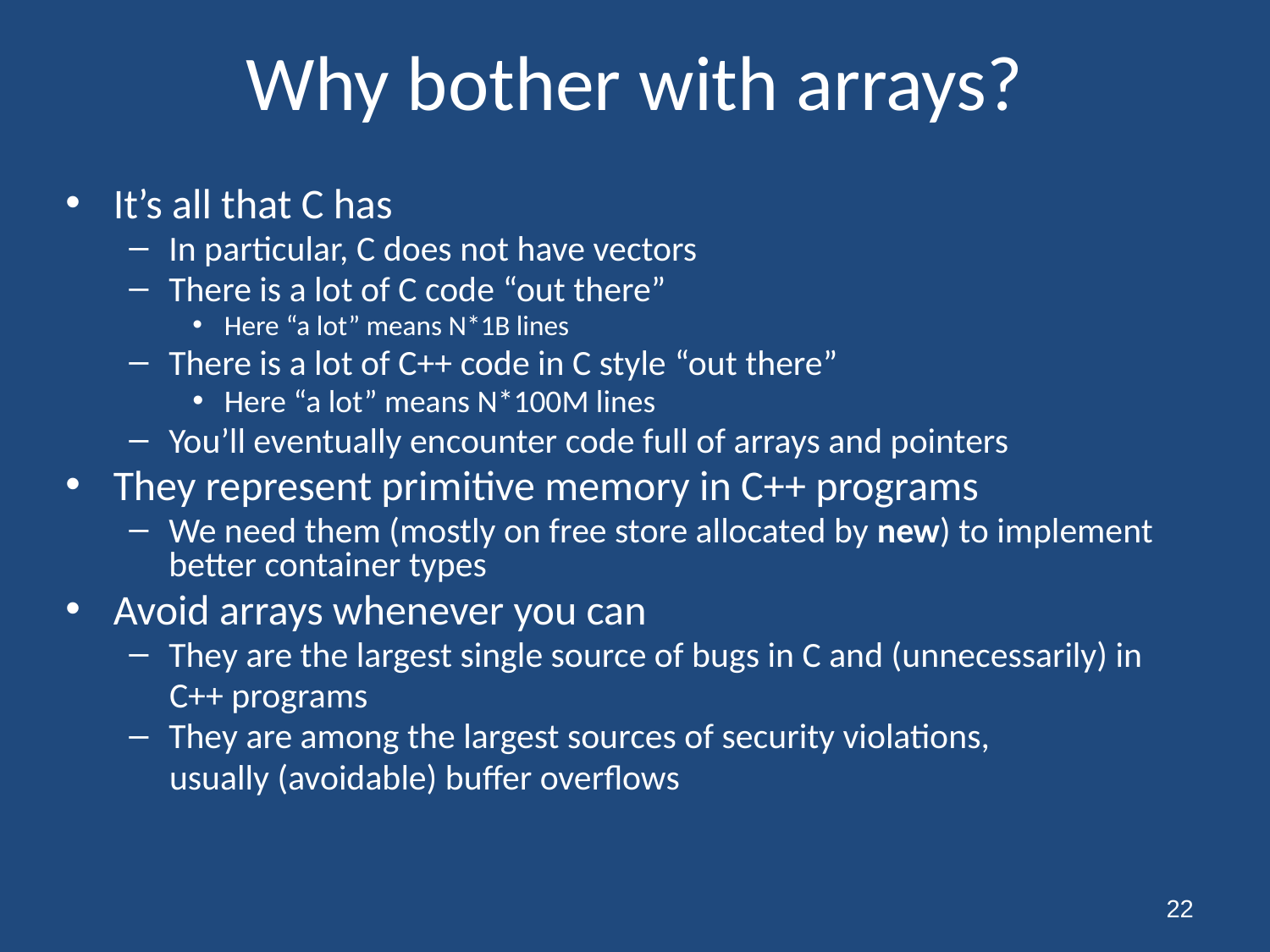

# Why bother with arrays?
It’s all that C has
In particular, C does not have vectors
There is a lot of C code “out there”
Here “a lot” means N*1B lines
There is a lot of C++ code in C style “out there”
Here “a lot” means N*100M lines
You’ll eventually encounter code full of arrays and pointers
They represent primitive memory in C++ programs
We need them (mostly on free store allocated by new) to implement better container types
Avoid arrays whenever you can
They are the largest single source of bugs in C and (unnecessarily) in
     C++ programs
They are among the largest sources of security violations,
     usually (avoidable) buffer overflows
22